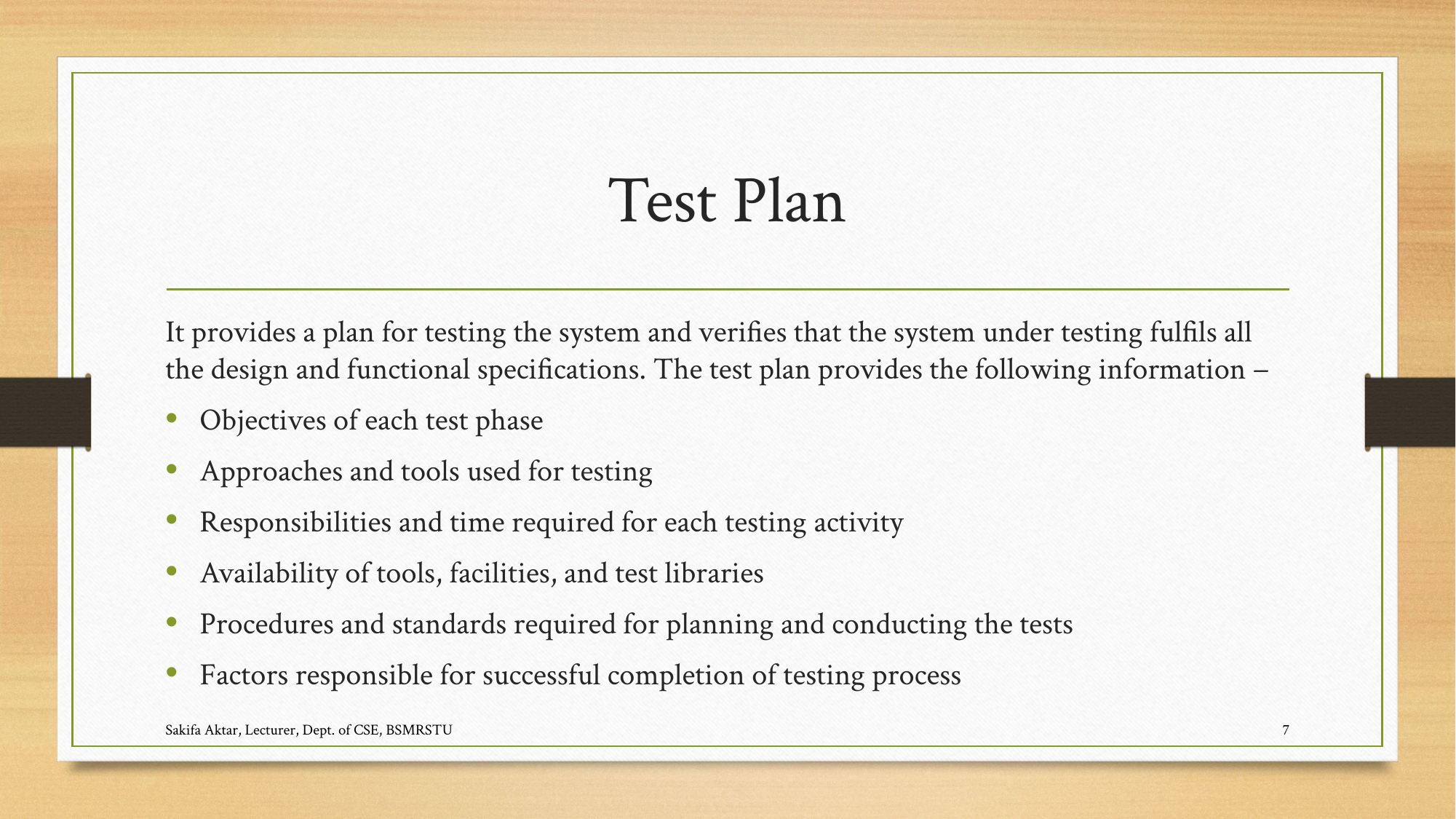

# Test Plan
It provides a plan for testing the system and verifies that the system under testing fulfils all the design and functional specifications. The test plan provides the following information −
Objectives of each test phase
Approaches and tools used for testing
Responsibilities and time required for each testing activity
Availability of tools, facilities, and test libraries
Procedures and standards required for planning and conducting the tests
Factors responsible for successful completion of testing process

Sakifa Aktar, Lecturer, Dept. of CSE, BSMRSTU
7